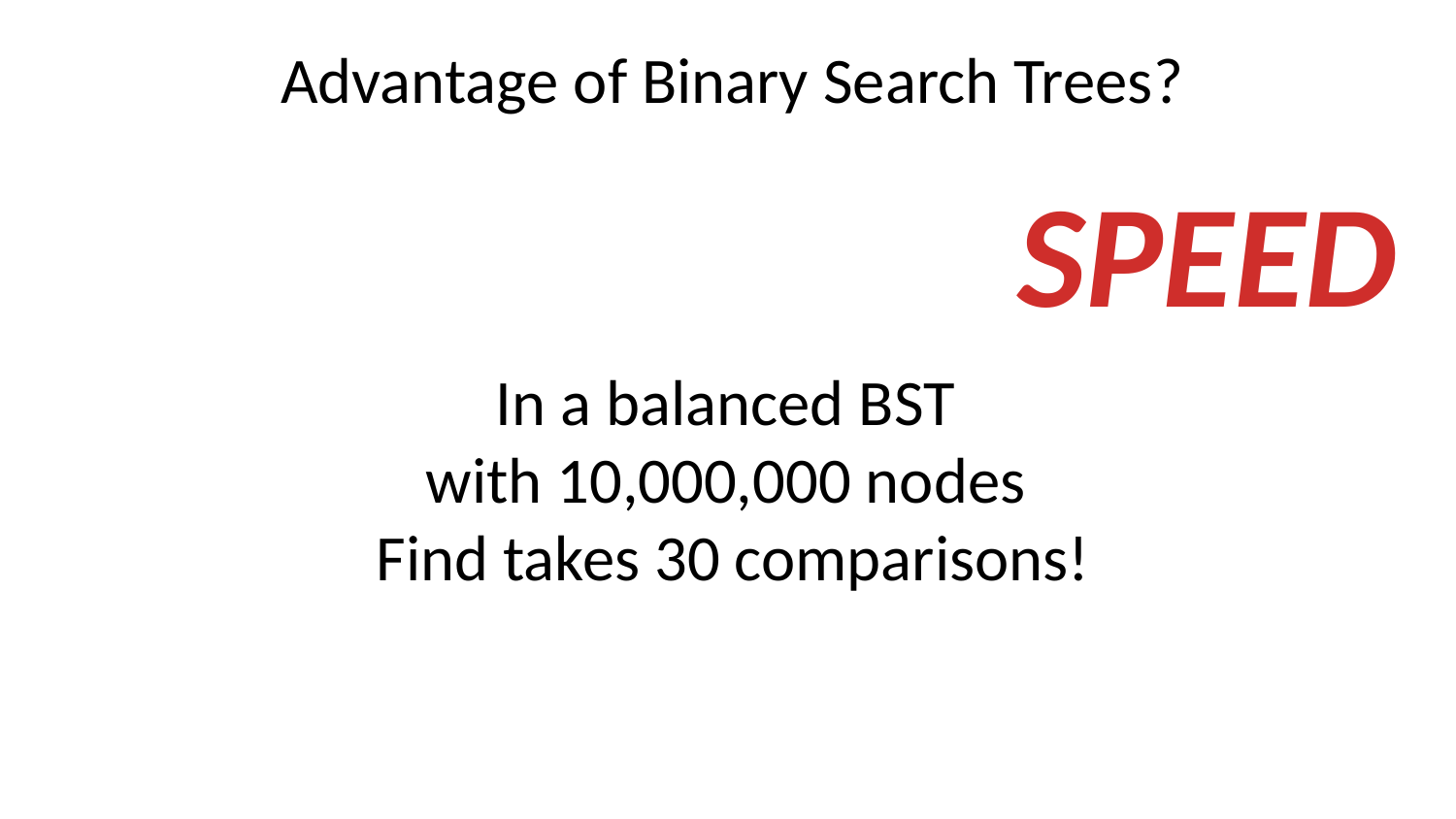

Advantage of Binary Search Trees?
SPEED
In a balanced BST
with 10,000,000 nodes
Find takes 30 comparisons!